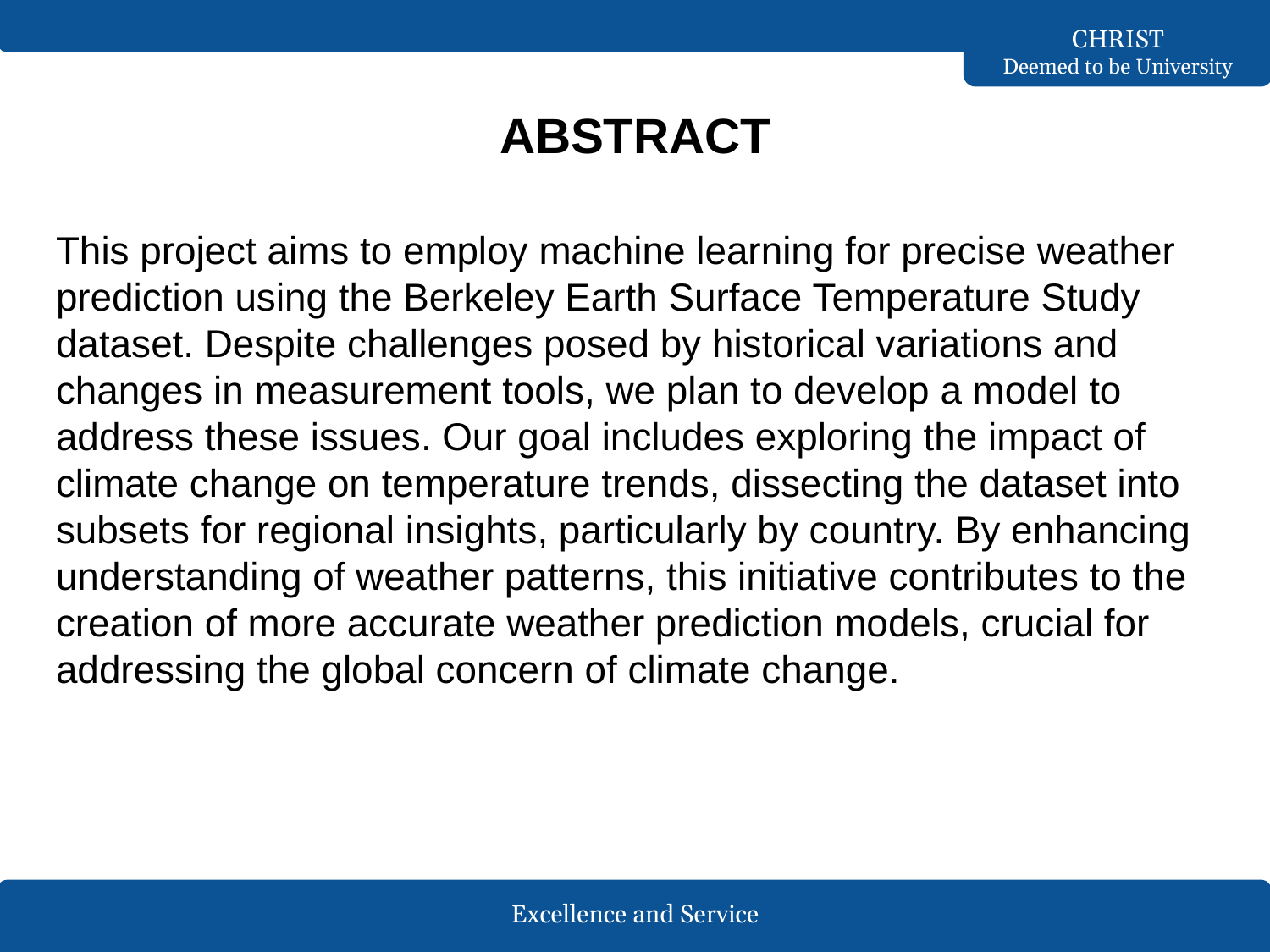

# ABSTRACT

This project aims to employ machine learning for precise weather prediction using the Berkeley Earth Surface Temperature Study dataset. Despite challenges posed by historical variations and changes in measurement tools, we plan to develop a model to address these issues. Our goal includes exploring the impact of climate change on temperature trends, dissecting the dataset into subsets for regional insights, particularly by country. By enhancing understanding of weather patterns, this initiative contributes to the creation of more accurate weather prediction models, crucial for addressing the global concern of climate change.